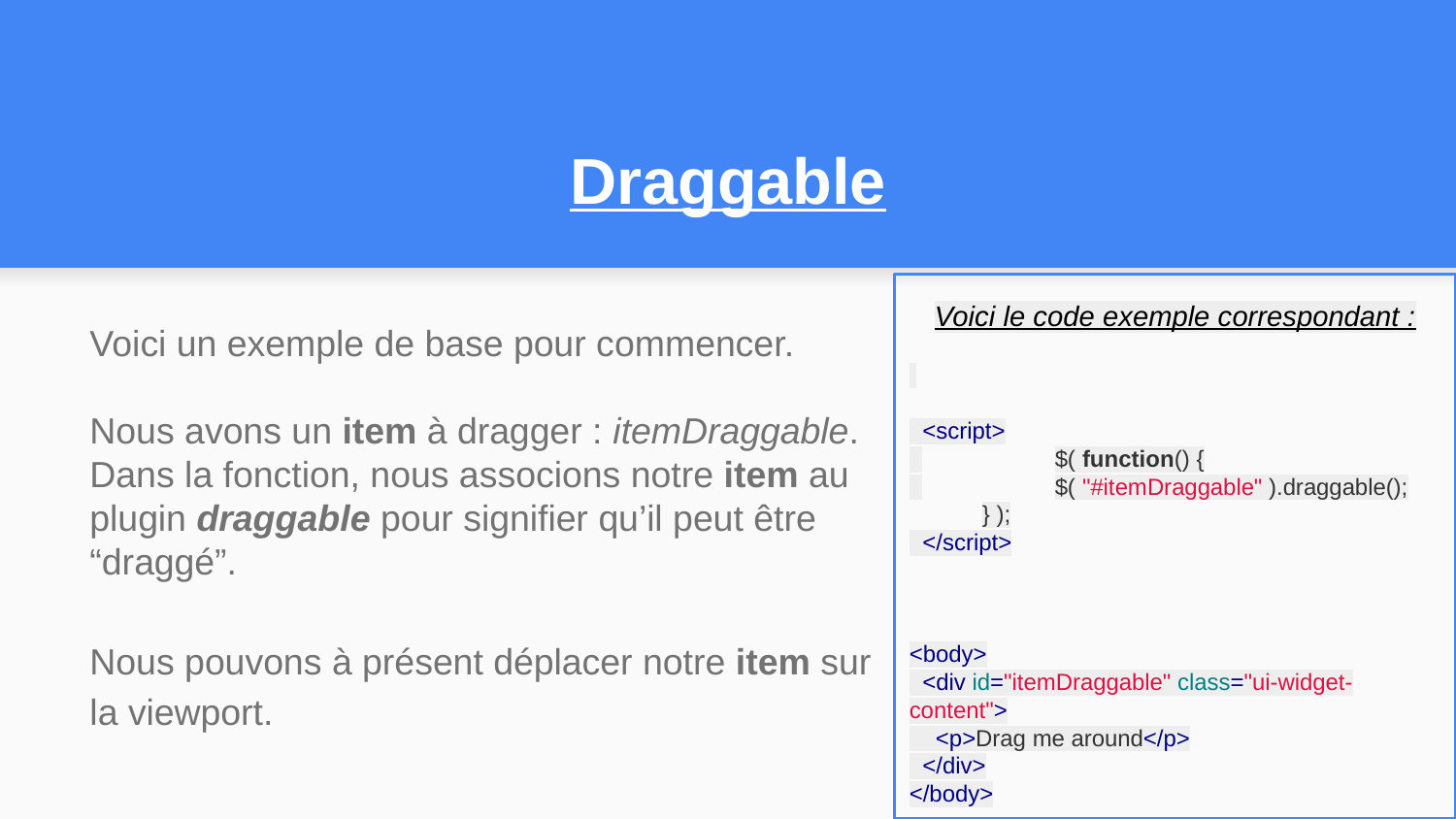

# Draggable

Voici le code exemple correspondant :

  <script>
  	$( function() {
  	$( "#itemDraggable" ).draggable();
} );
  </script>

<body>
  <div id="itemDraggable" class="ui-widget-content">
    <p>Drag me around</p>
  </div>
</body>

Voici un exemple de base pour commencer.
Nous avons un item à dragger : itemDraggable.
Dans la fonction, nous associons notre item au plugin draggable pour signifier qu’il peut être “draggé”.
Nous pouvons à présent déplacer notre item sur la viewport.